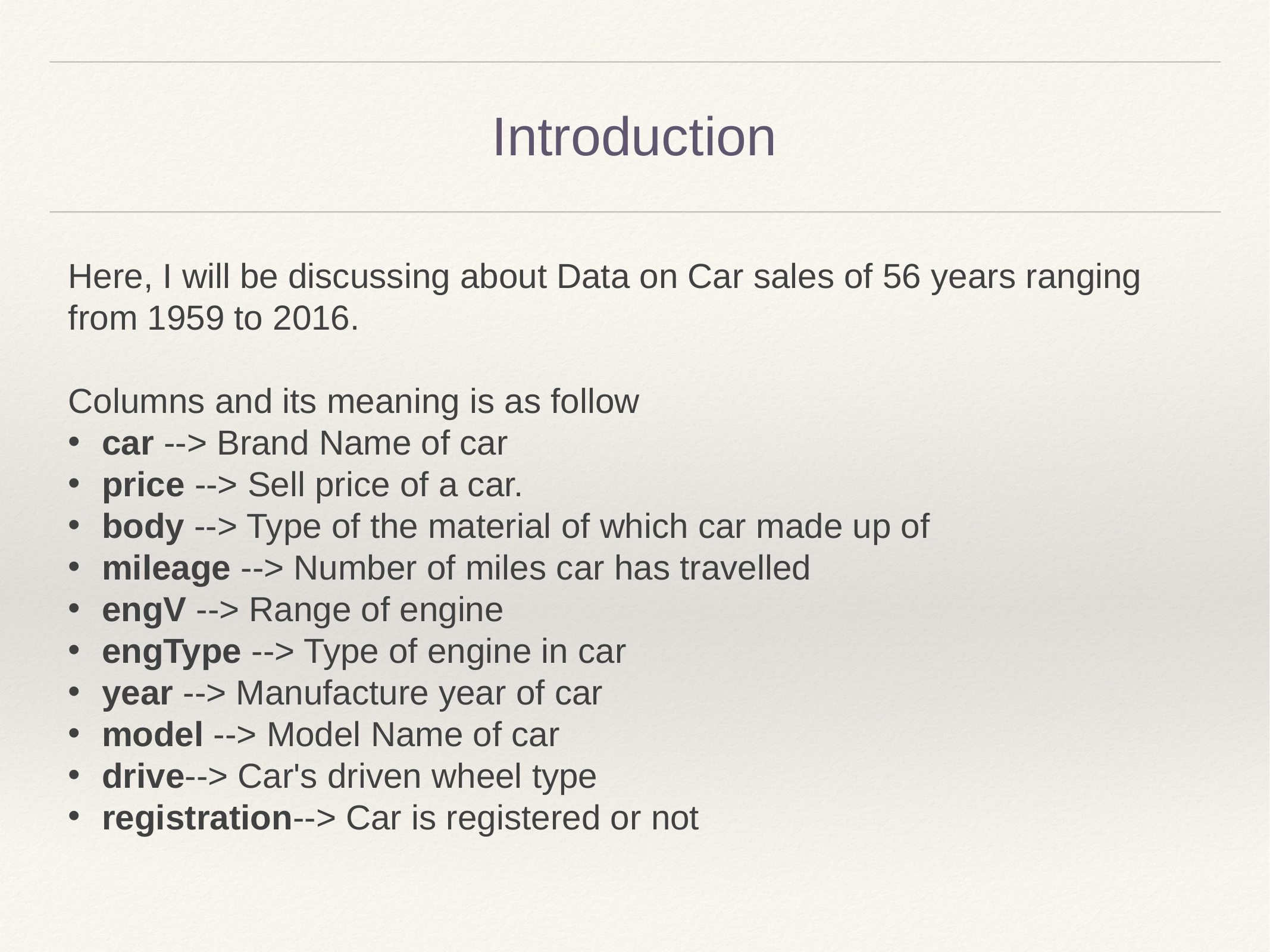

# Introduction
Here, I will be discussing about Data on Car sales of 56 years ranging from 1959 to 2016.

Columns and its meaning is as follow
car --> Brand Name of car
price --> Sell price of a car.
body --> Type of the material of which car made up of
mileage --> Number of miles car has travelled
engV --> Range of engine
engType --> Type of engine in car
year --> Manufacture year of car
model --> Model Name of car
drive--> Car's driven wheel type
registration--> Car is registered or not